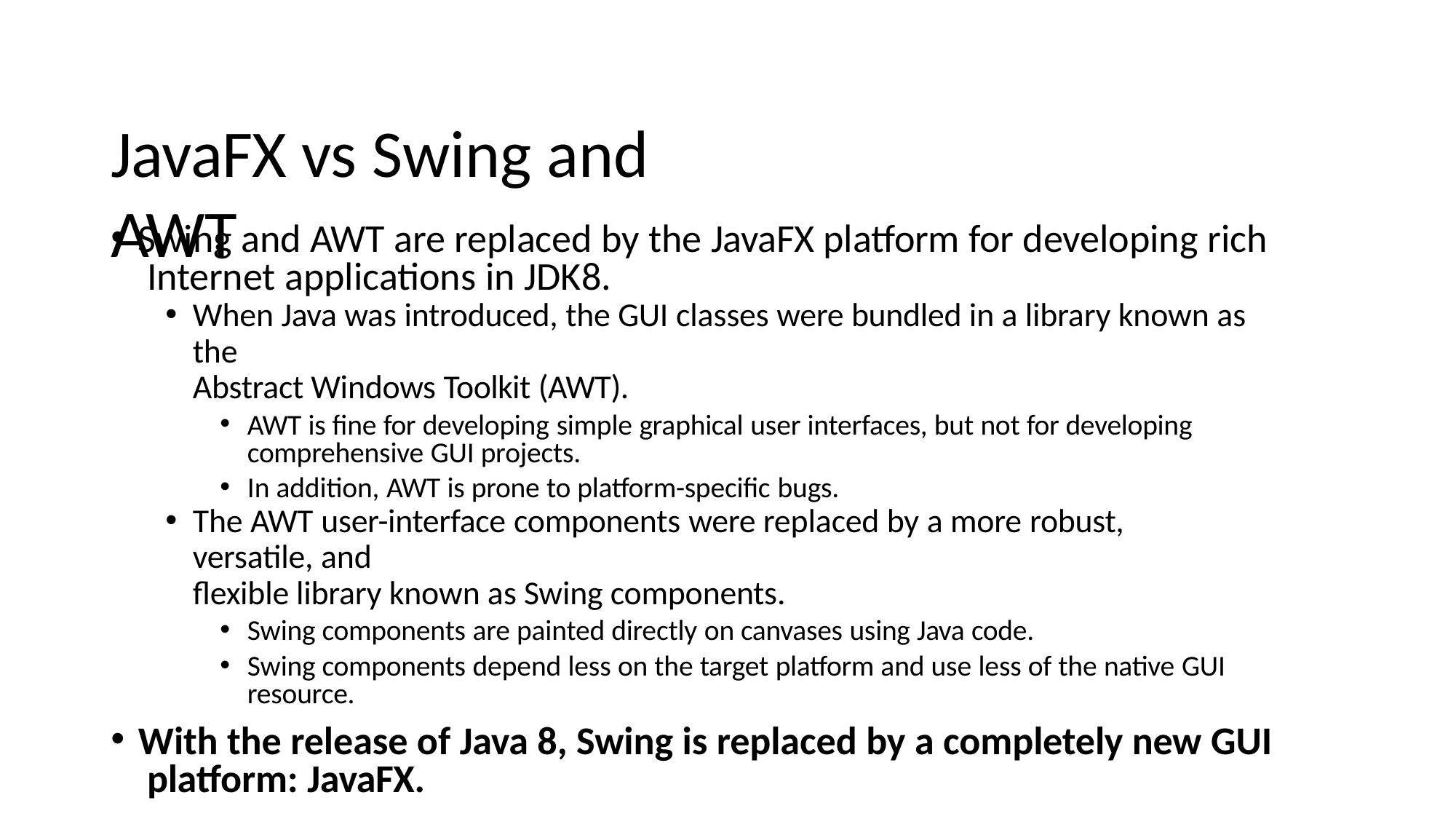

# JavaFX vs Swing and AWT
Swing and AWT are replaced by the JavaFX platform for developing rich  Internet applications in JDK8.
When Java was introduced, the GUI classes were bundled in a library known as the
Abstract Windows Toolkit (AWT).
AWT is fine for developing simple graphical user interfaces, but not for developing  comprehensive GUI projects.
In addition, AWT is prone to platform-specific bugs.
The AWT user-interface components were replaced by a more robust, versatile, and
flexible library known as Swing components.
Swing components are painted directly on canvases using Java code.
Swing components depend less on the target platform and use less of the native GUI  resource.
With the release of Java 8, Swing is replaced by a completely new GUI  platform: JavaFX.
CS3391 OOP
4